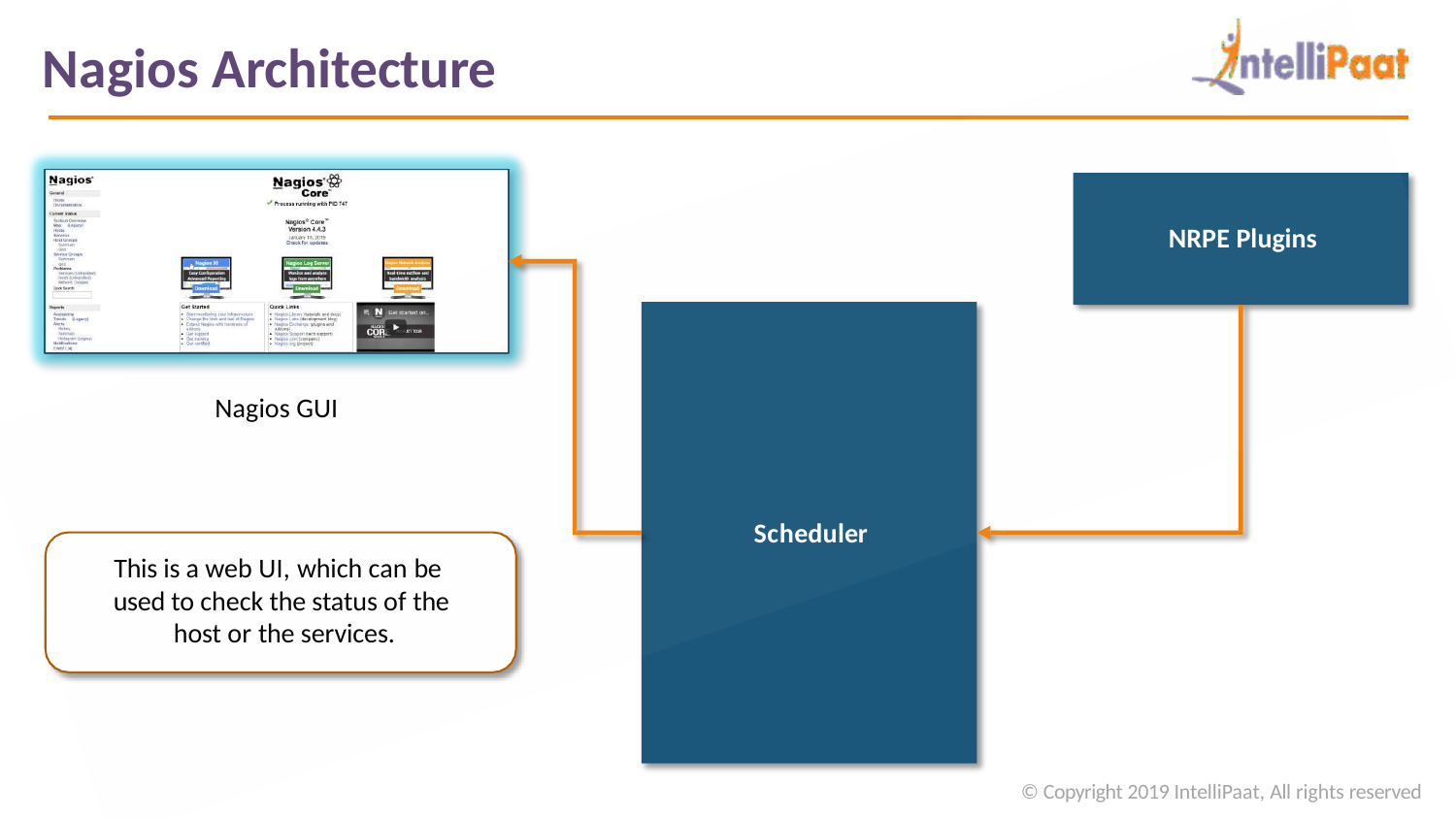

# Nagios Architecture

NRPE Plugins

Nagios GUI
Scheduler

This is a web UI, which can be  used to check the status of the  host or the services.
© Copyright 2019 IntelliPaat, All rights reserved